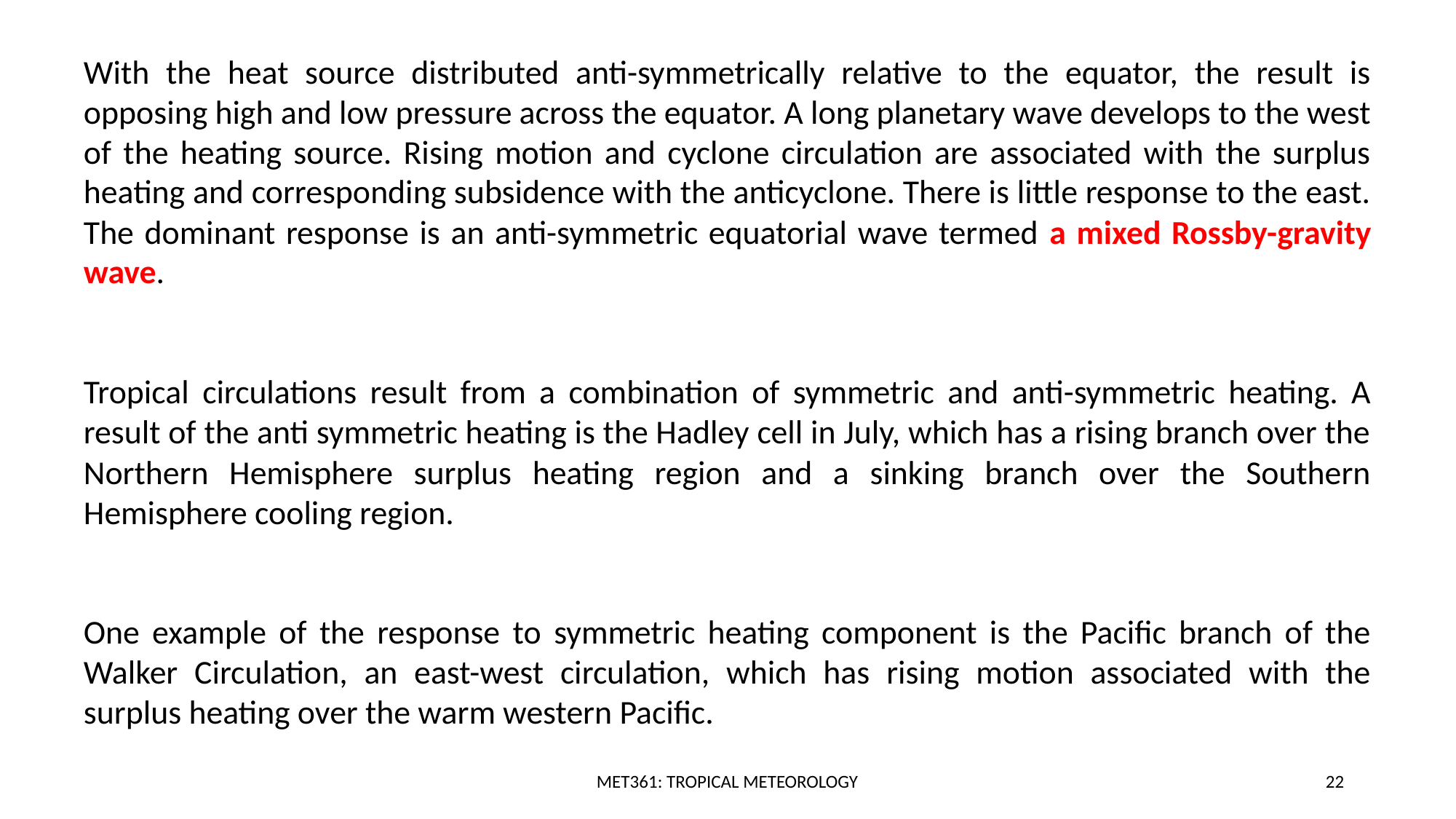

With the heat source distributed anti-symmetrically relative to the equator, the result is opposing high and low pressure across the equator. A long planetary wave develops to the west of the heating source. Rising motion and cyclone circulation are associated with the surplus heating and corresponding subsidence with the anticyclone. There is little response to the east. The dominant response is an anti-symmetric equatorial wave termed a mixed Rossby-gravity wave.

Tropical circulations result from a combination of symmetric and anti-symmetric heating. A result of the anti symmetric heating is the Hadley cell in July, which has a rising branch over the Northern Hemisphere surplus heating region and a sinking branch over the Southern Hemisphere cooling region.

One example of the response to symmetric heating component is the Pacific branch of the Walker Circulation, an east-west circulation, which has rising motion associated with the surplus heating over the warm western Pacific.
MET361: TROPICAL METEOROLOGY
22